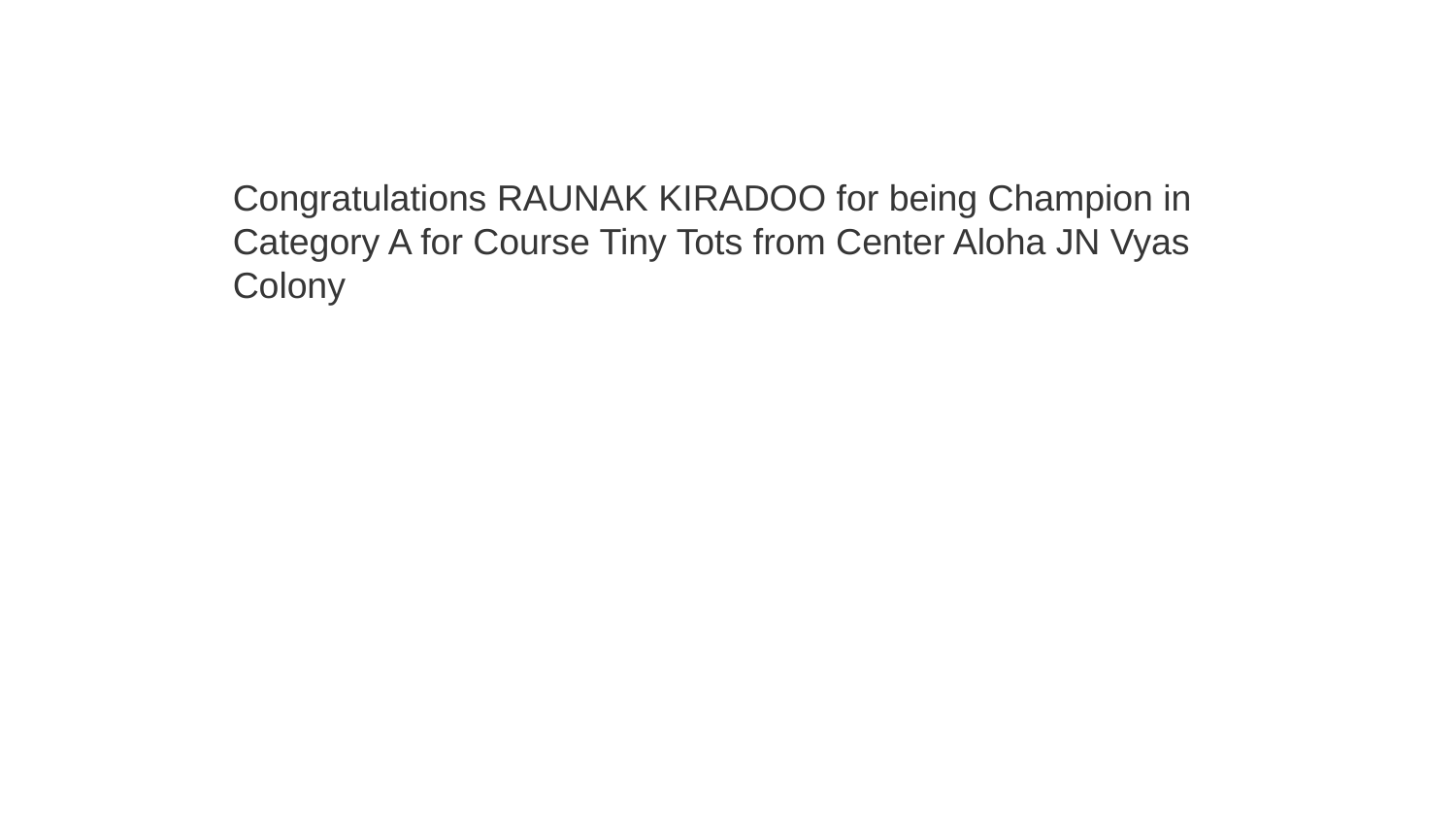

Congratulations RAUNAK KIRADOO for being Champion in Category A for Course Tiny Tots from Center Aloha JN Vyas Colony